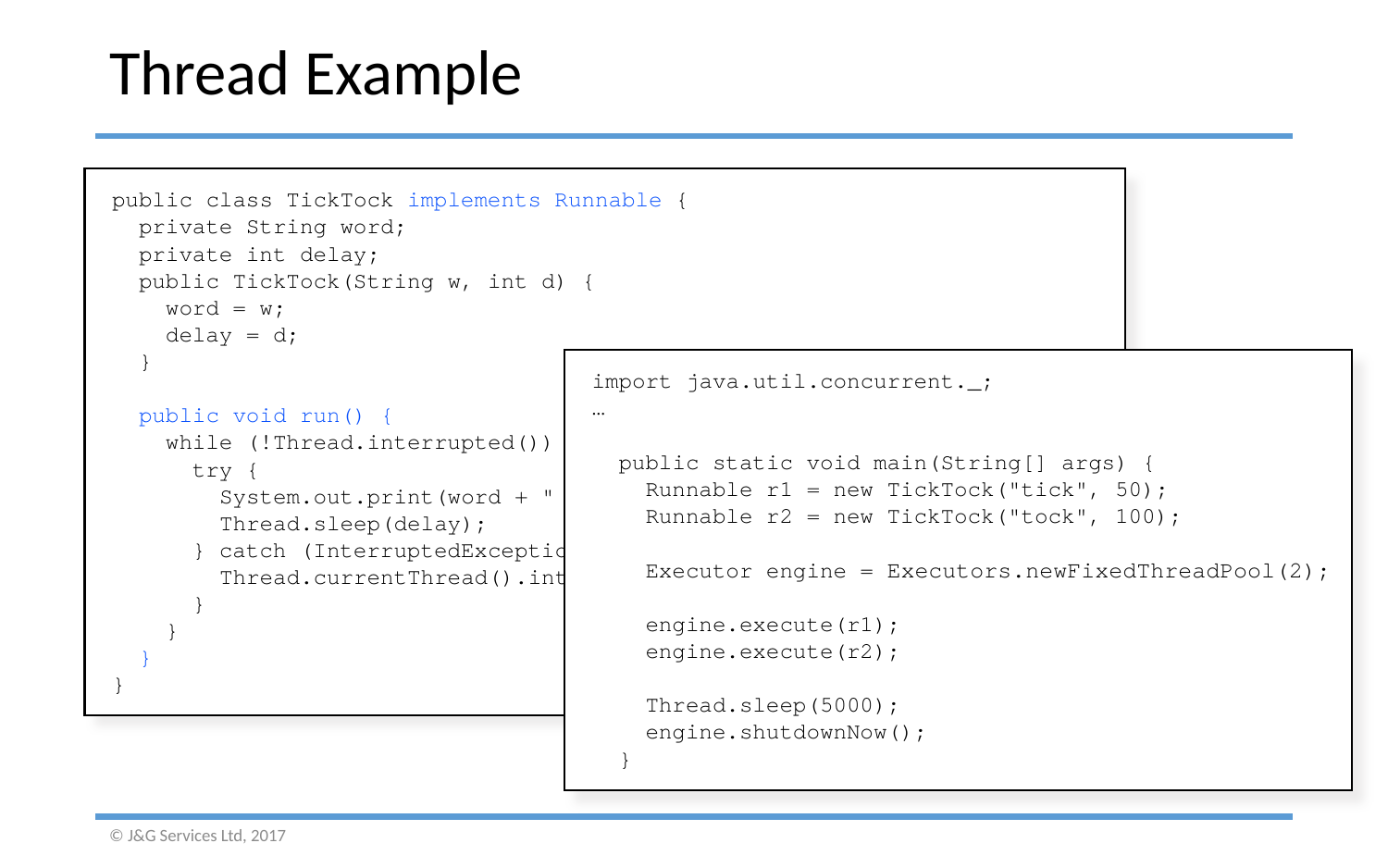

# Thread Example
public class TickTock implements Runnable {
  private String word;
  private int delay;
  public TickTock(String w, int d) {
    word = w;
    delay = d;
  }

  public void run() {
    while (!Thread.interrupted()) { // More later
      try {
        System.out.print(word + " ");
        Thread.sleep(delay);
      } catch (InterruptedException ie) {
        Thread.currentThread().interrupt();
      }
    }
  }
}
import java.util.concurrent._;
…

  public static void main(String[] args) {
    Runnable r1 = new TickTock("tick", 50);
    Runnable r2 = new TickTock("tock", 100);

    Executor engine = Executors.newFixedThreadPool(2);

    engine.execute(r1);
    engine.execute(r2);

    Thread.sleep(5000);
    engine.shutdownNow();
  }